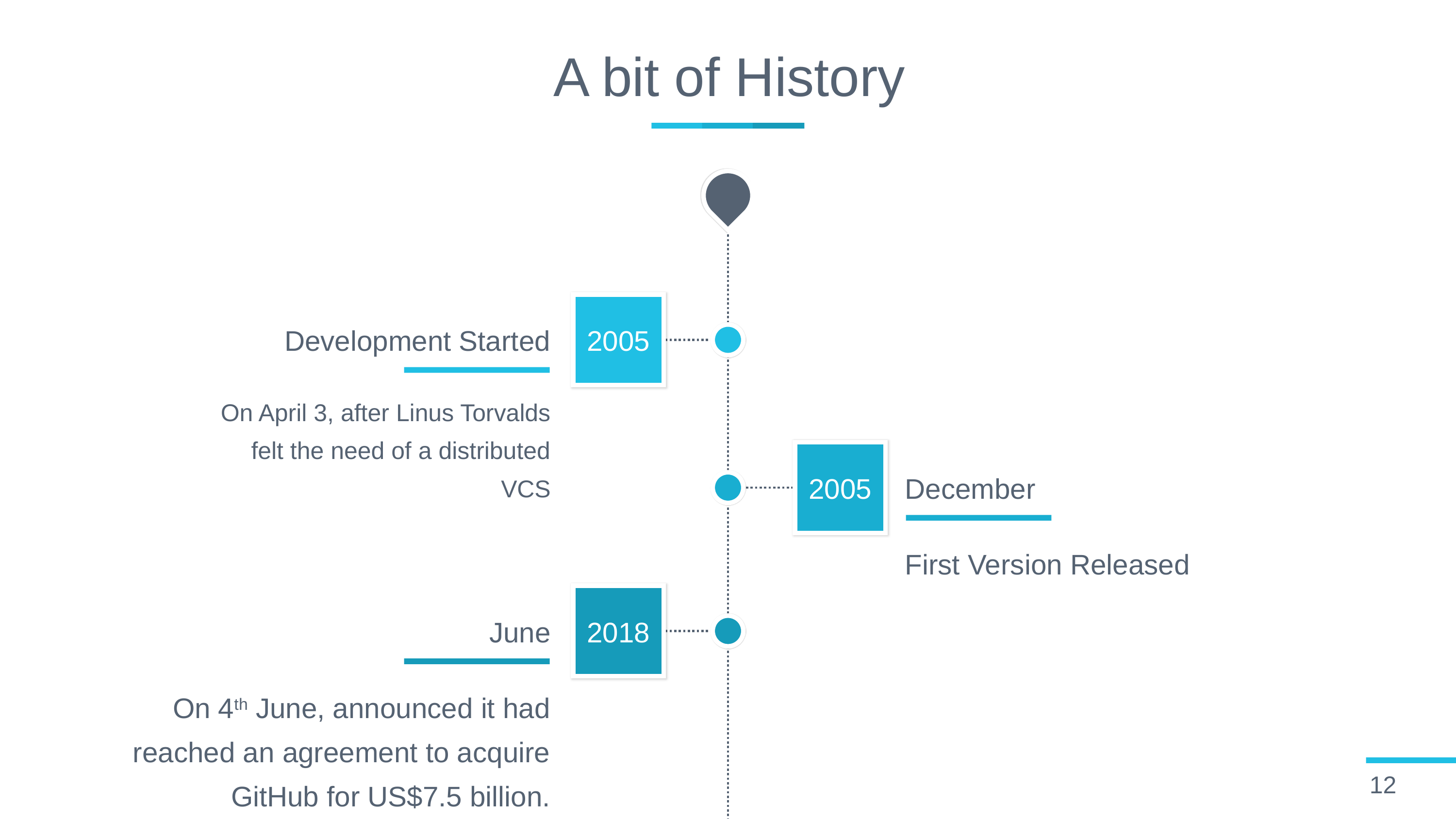

# A bit of History
Development Started
2005
On April 3, after Linus Torvalds felt the need of a distributed VCS
2005
December
First Version Released
June
2018
On 4th June, announced it had reached an agreement to acquire GitHub for US$7.5 billion.
12